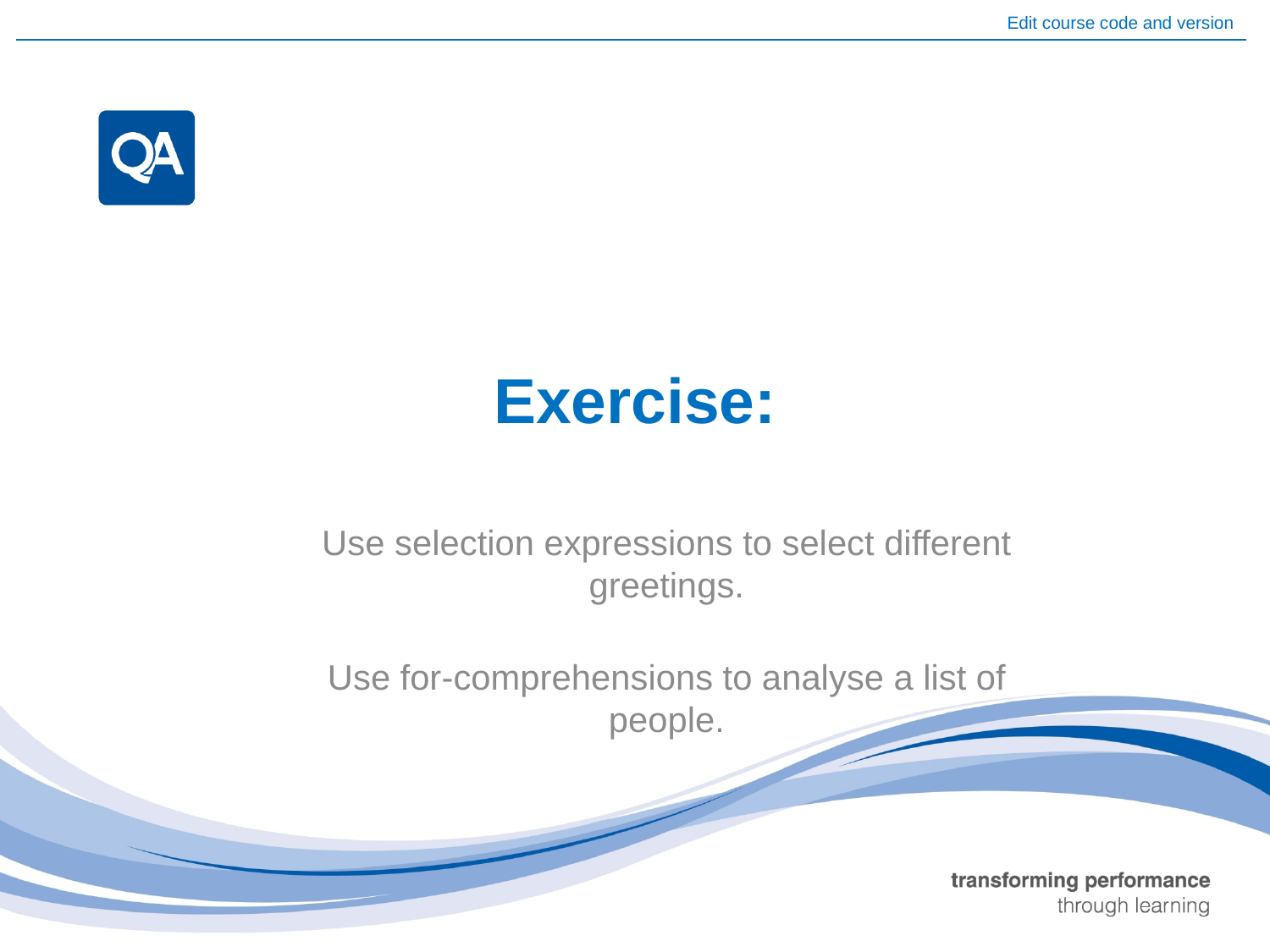

# Exercise:
Use selection expressions to select different greetings.
Use for-comprehensions to analyse a list of people.